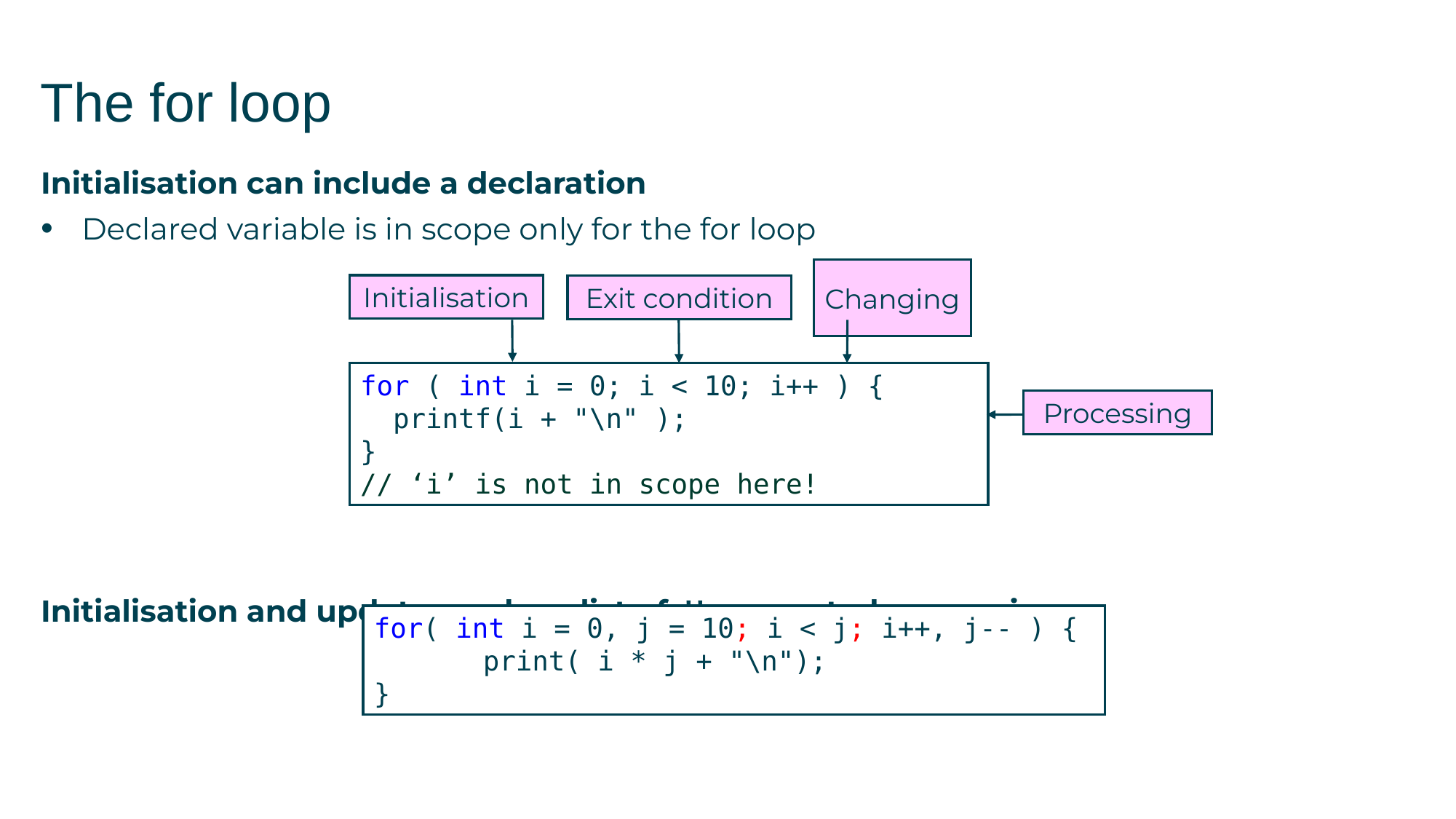

# The for loop
Initialisation can include a declaration
Declared variable is in scope only for the for loop

Initialisation and update can be a list of  ','  separated expressions
Initialisation
Exit condition
Changing

for ( int i = 0; i < 10; i++ ) {
  printf(i + "\n" );
}
// ‘i’ is not in scope here!
Processing

for( int i = 0, j = 10; i < j; i++, j-- ) {
	print( i * j + "\n");
}